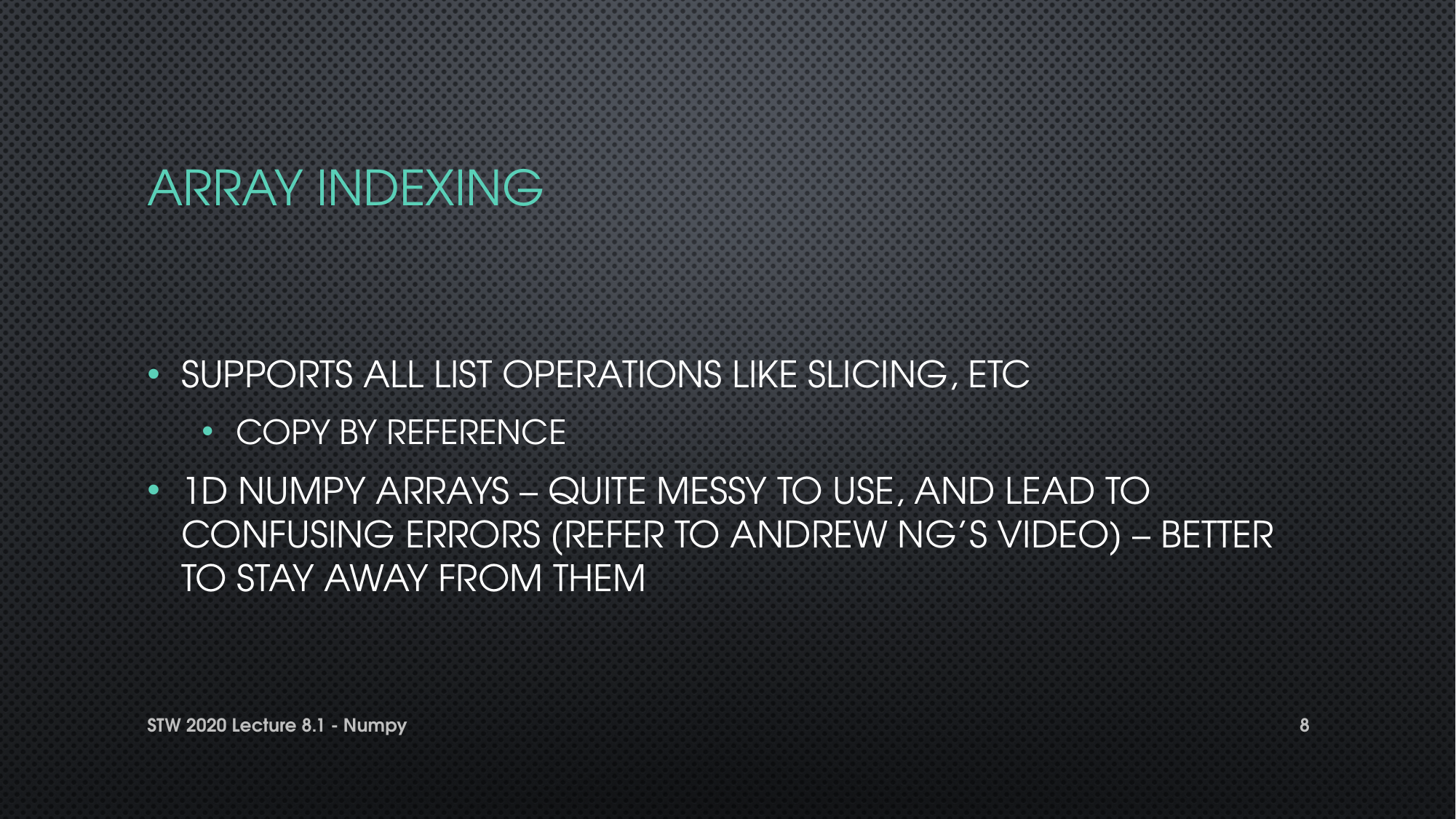

# Array indexing
Supports all list operations like slicing, etc
Copy by reference
1D numpy arrays – quite messy to use, and lead to confusing errors (Refer to Andrew Ng’s video) – better to stay away from them

STW 2020 Lecture 8.1 - Numpy
8